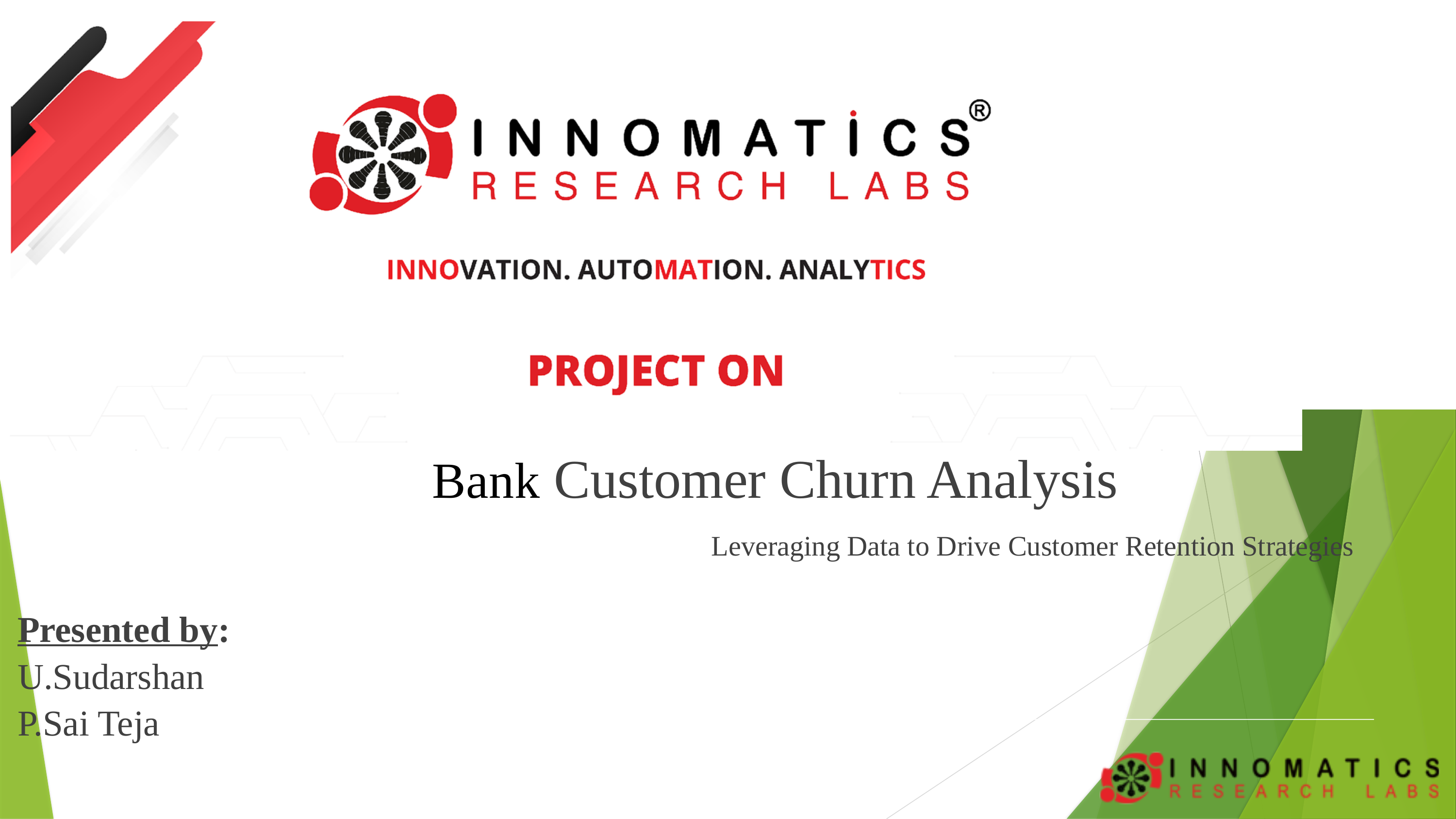

Bank Customer Churn Analysis

Leveraging Data to Drive Customer Retention Strategies
Presented by:
U.Sudarshan
P.Sai Teja